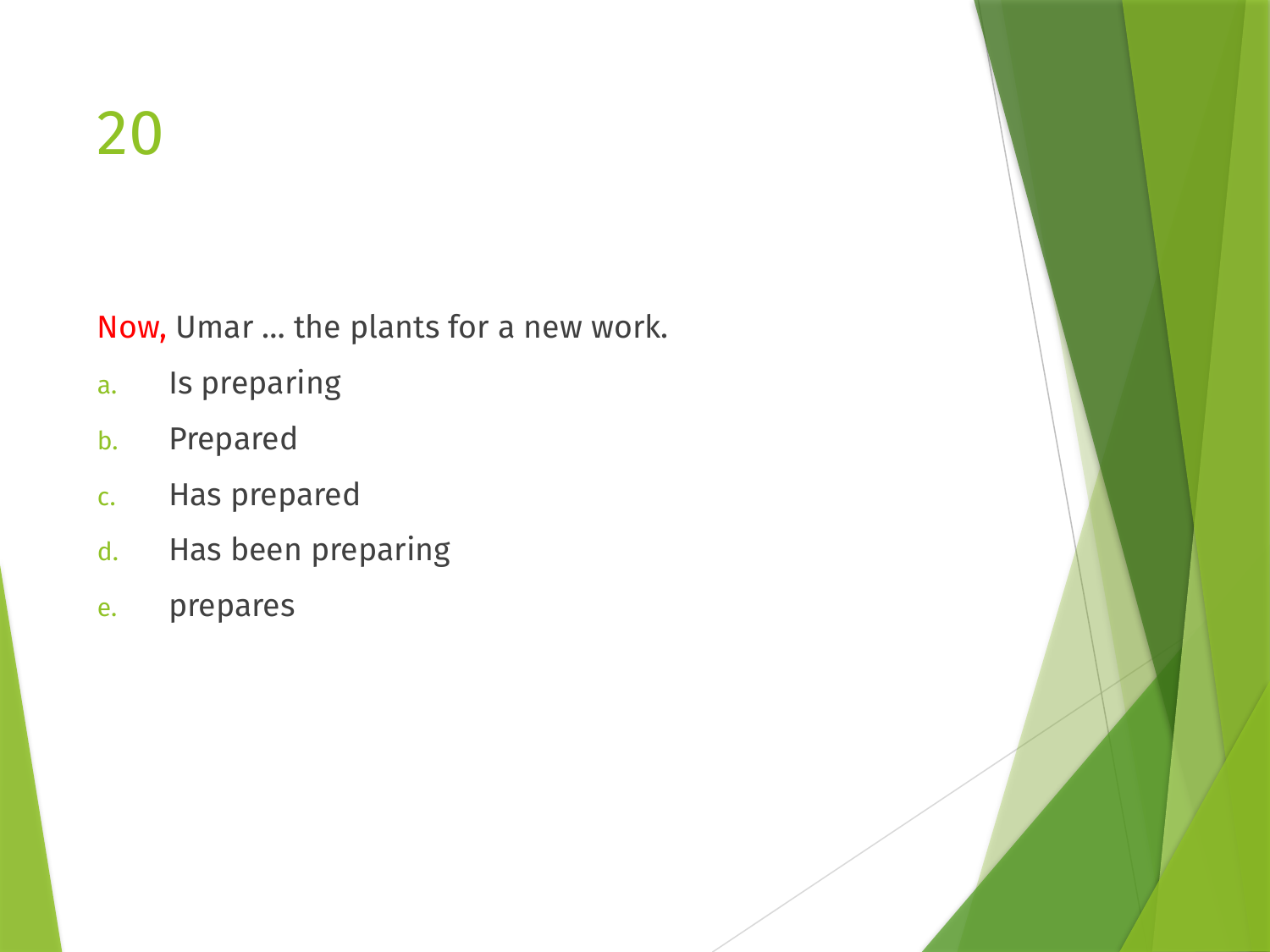

# 20
Now, Umar … the plants for a new work.
Is preparing
Prepared
Has prepared
Has been preparing
prepares